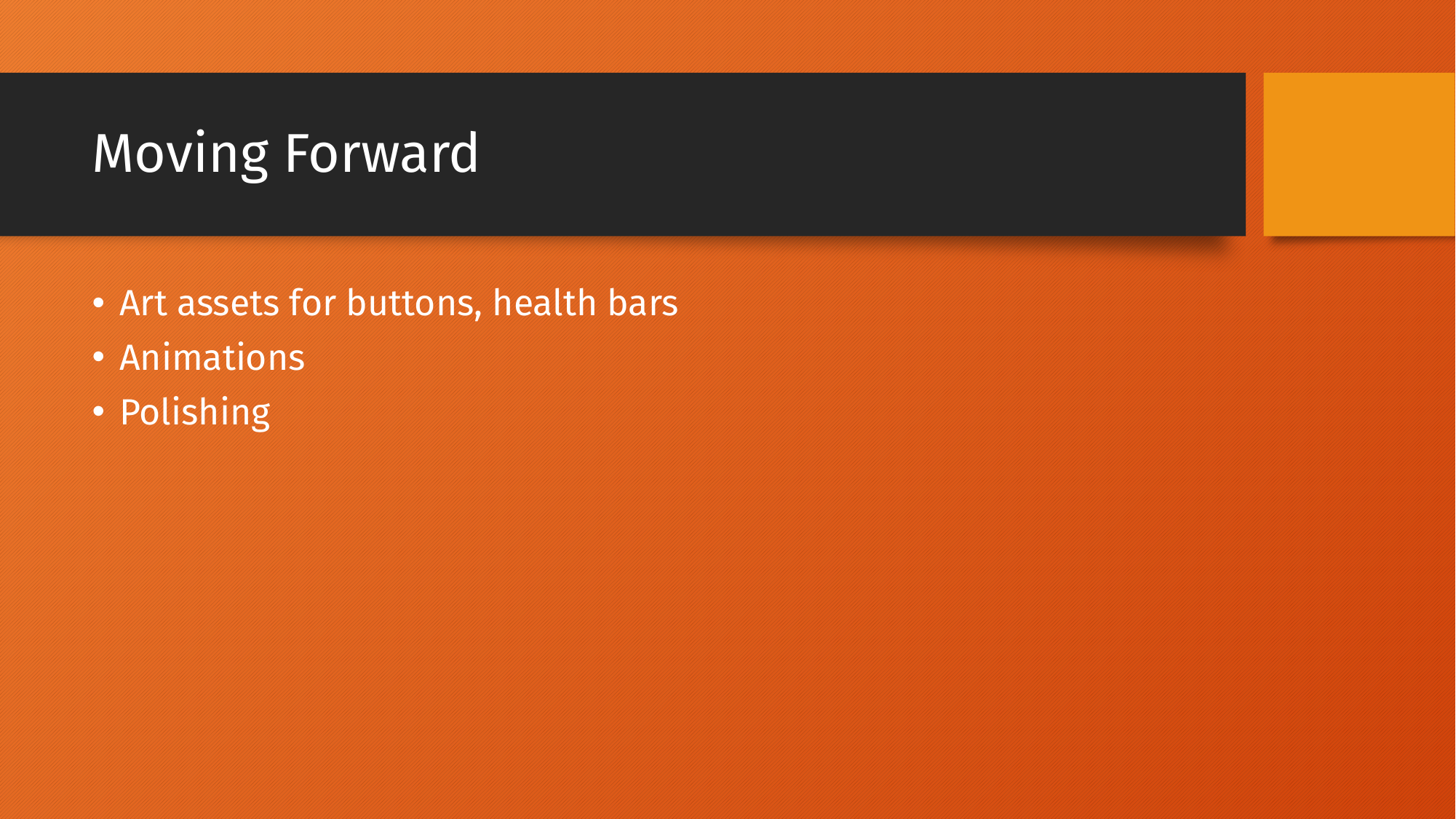

# Moving Forward
Art assets for buttons, health bars
Animations
Polishing